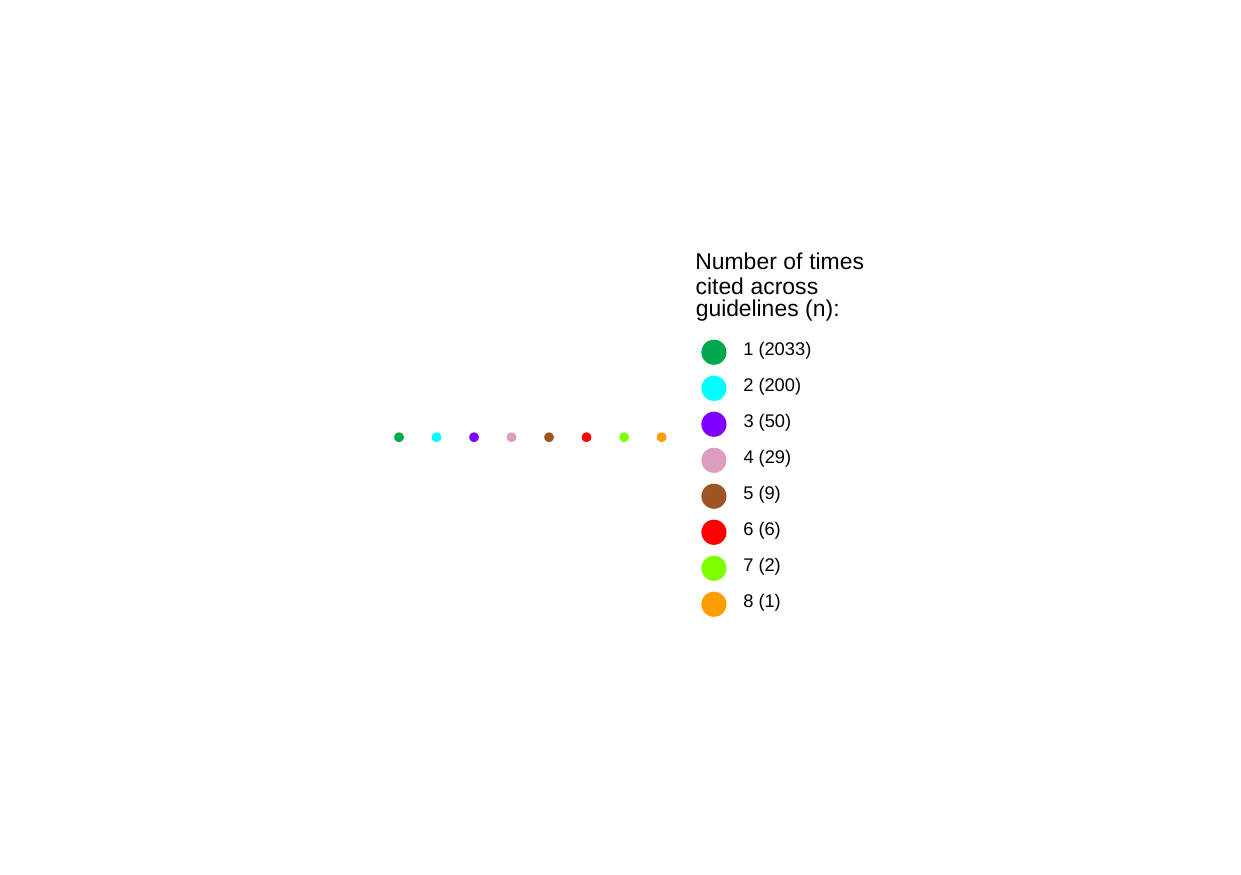

Number of times
cited across
guidelines (n):

1 (2033)

2 (200)

3 (50)

4 (29)

5 (9)

6 (6)

7 (2)

8 (1)